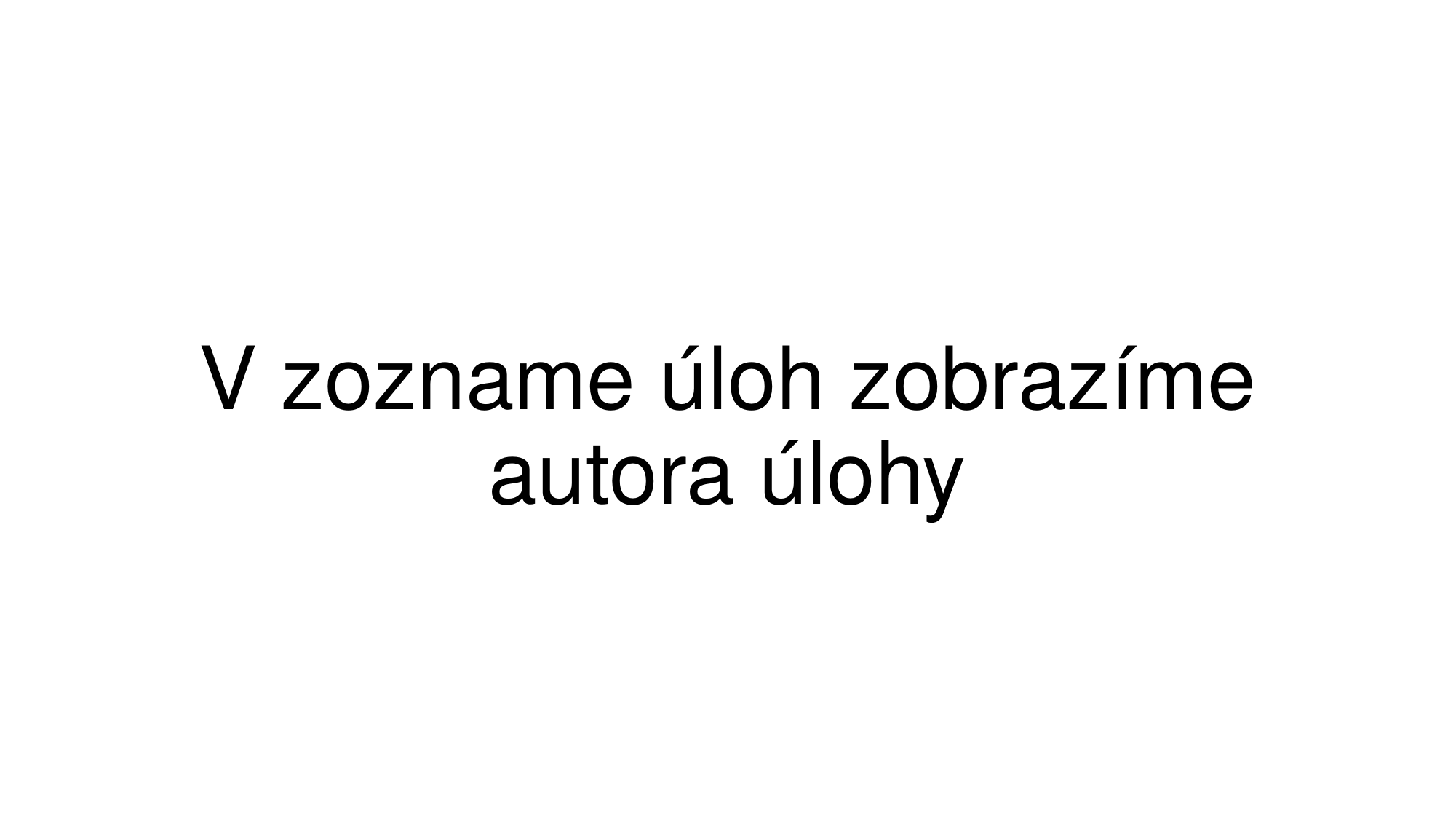

# V zozname úloh zobrazíme autora úlohy